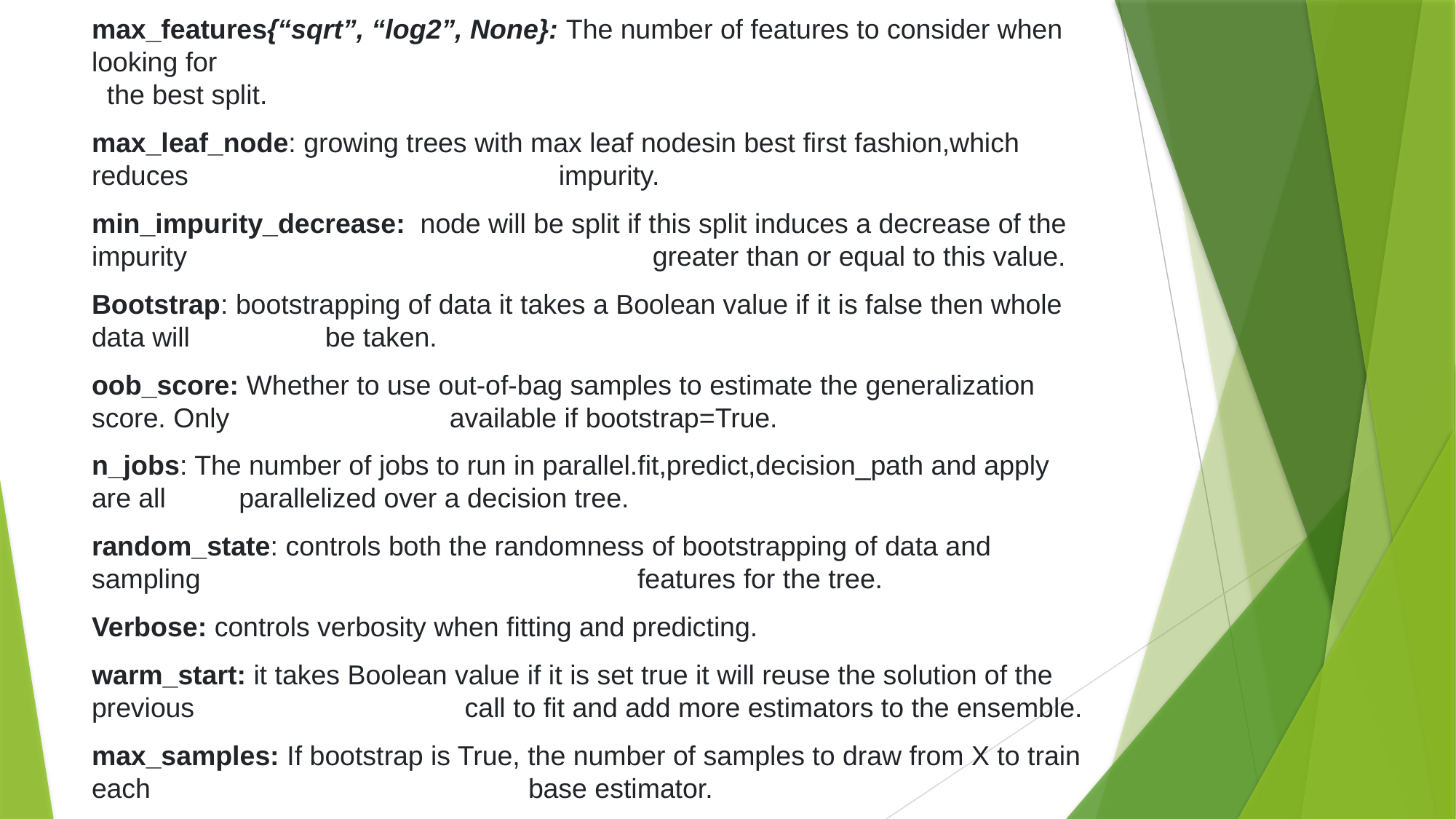

max_features{“sqrt”, “log2”, None}: The number of features to consider when looking for                							     the best split.
max_leaf_node: growing trees with max leaf nodesin best first fashion,which reduces 				    impurity.
min_impurity_decrease:  node will be split if this split induces a decrease of the impurity 					  greater than or equal to this value.
Bootstrap: bootstrapping of data it takes a Boolean value if it is false then whole data will 		  be taken.
oob_score: Whether to use out-of-bag samples to estimate the generalization score. Only 		    available if bootstrap=True.
n_jobs: The number of jobs to run in parallel.fit,predict,decision_path and apply are all    	     parallelized over a decision tree.
random_state: controls both the randomness of bootstrapping of data and sampling     	 			features for the tree.
Verbose: controls verbosity when fitting and predicting.
warm_start: it takes Boolean value if it is set true it will reuse the solution of the previous 		      call to fit and add more estimators to the ensemble.
max_samples: If bootstrap is True, the number of samples to draw from X to train each 				base estimator.